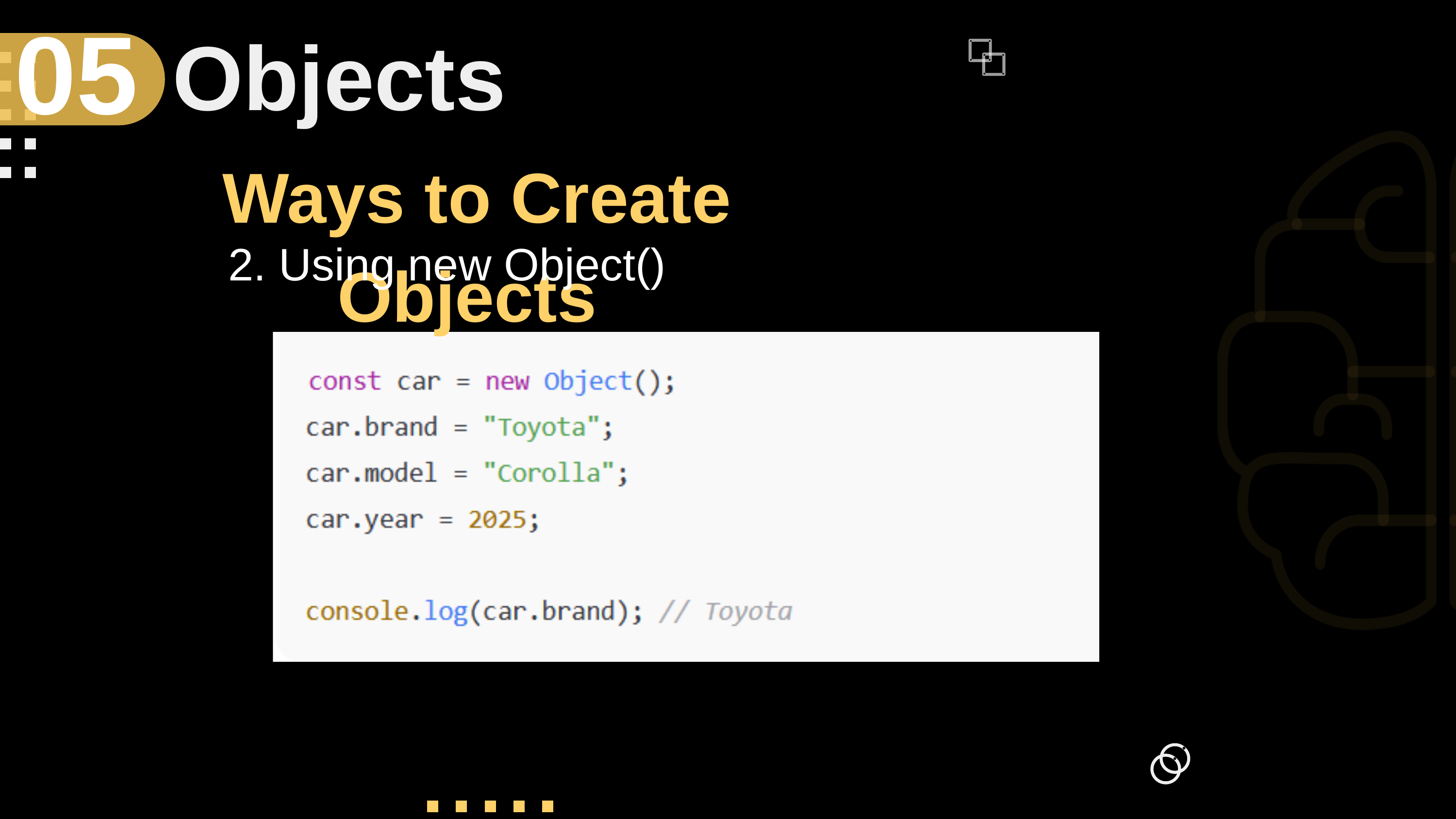

05
Objects

 Ways to Create Objects

2. Using new Object()